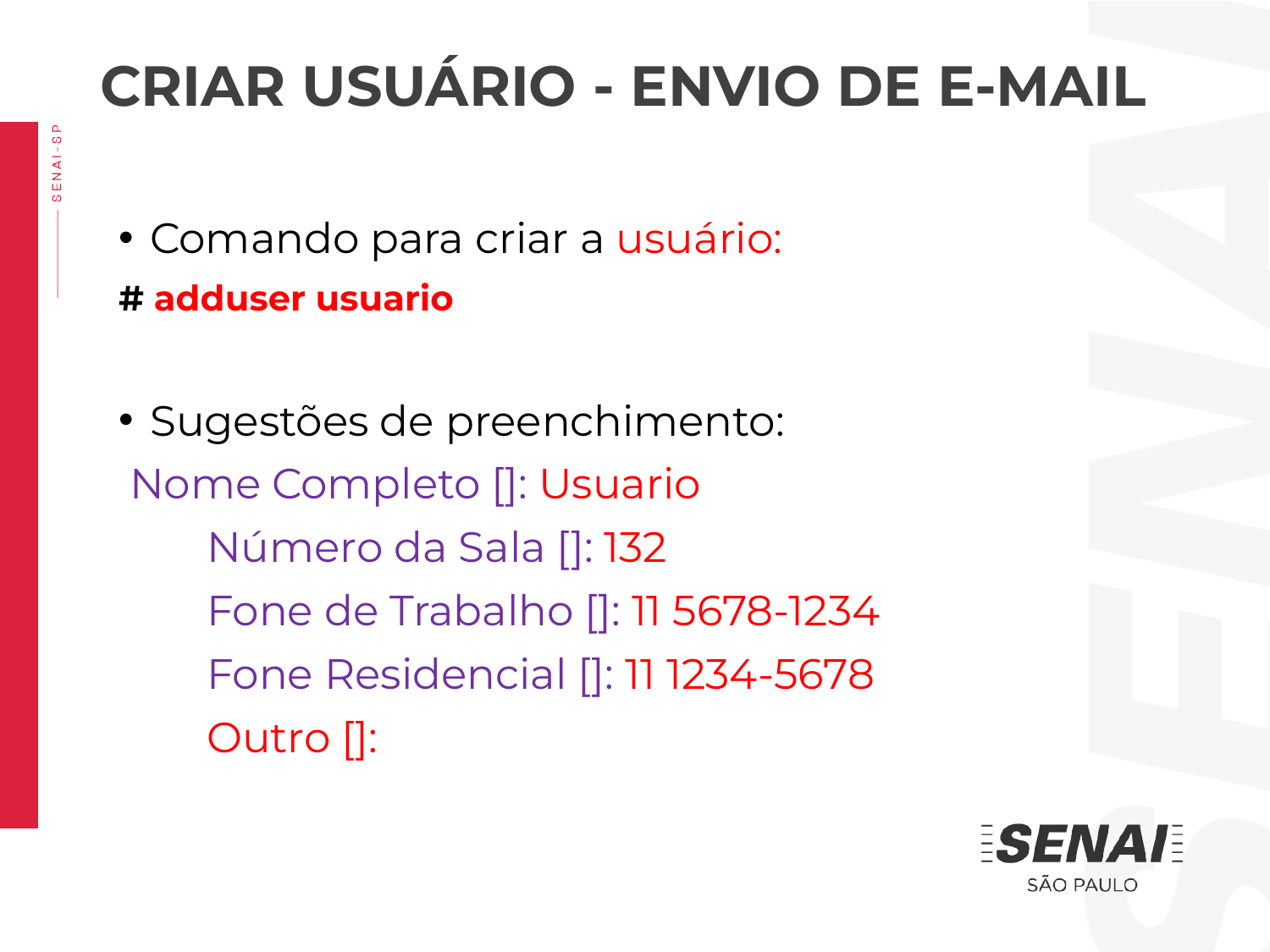

CRIAR USUÁRIO - ENVIO DE E-MAIL

Comando para criar a usuário:
# adduser usuario

Sugestões de preenchimento:
 Nome Completo []: Usuario
        Número da Sala []: 132
        Fone de Trabalho []: 11 5678-1234
        Fone Residencial []: 11 1234-5678
        Outro []: